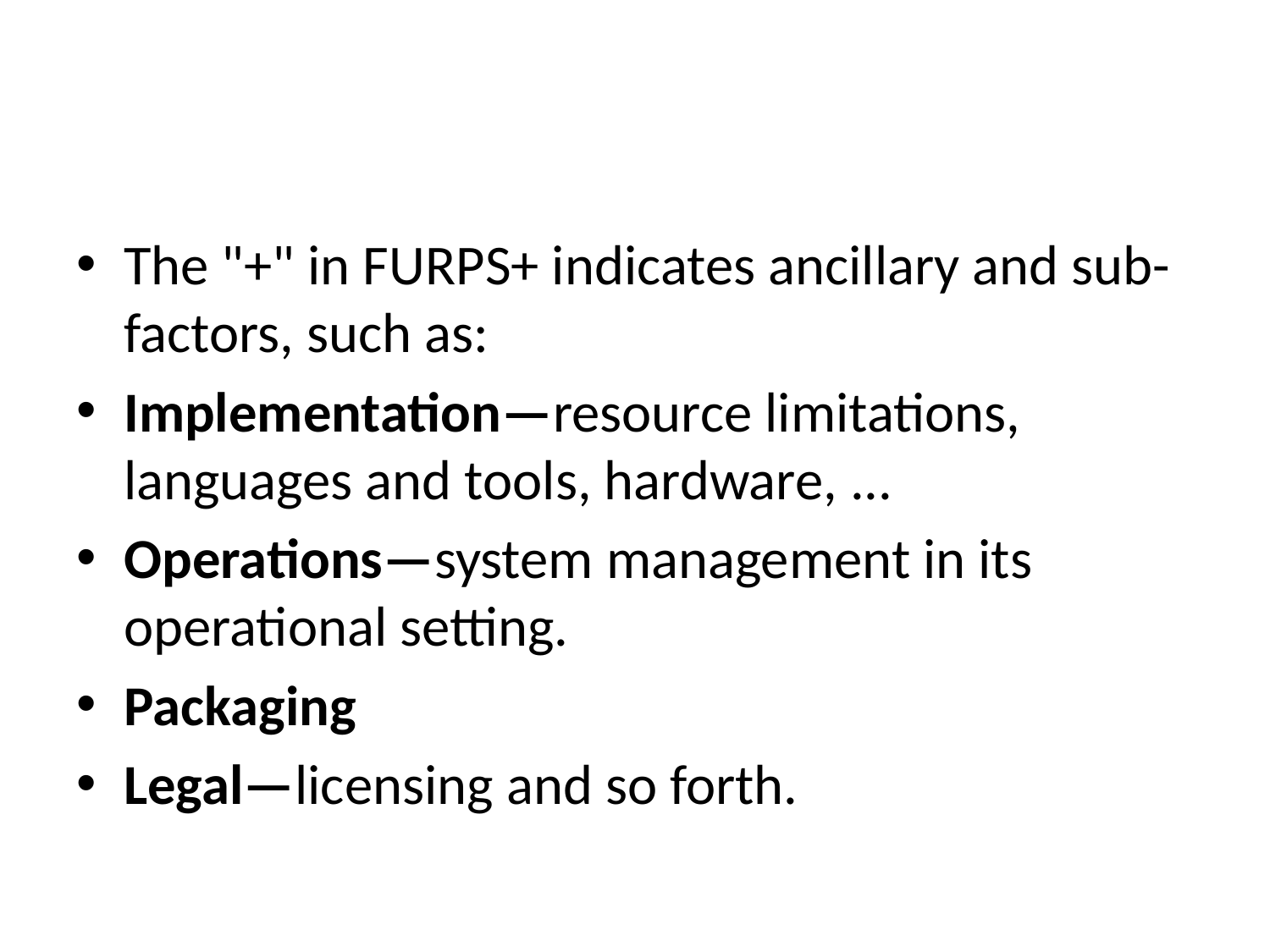

#
The "+" in FURPS+ indicates ancillary and sub-factors, such as:
Implementation—resource limitations, languages and tools, hardware, ...
Operations—system management in its operational setting.
Packaging
Legal—licensing and so forth.